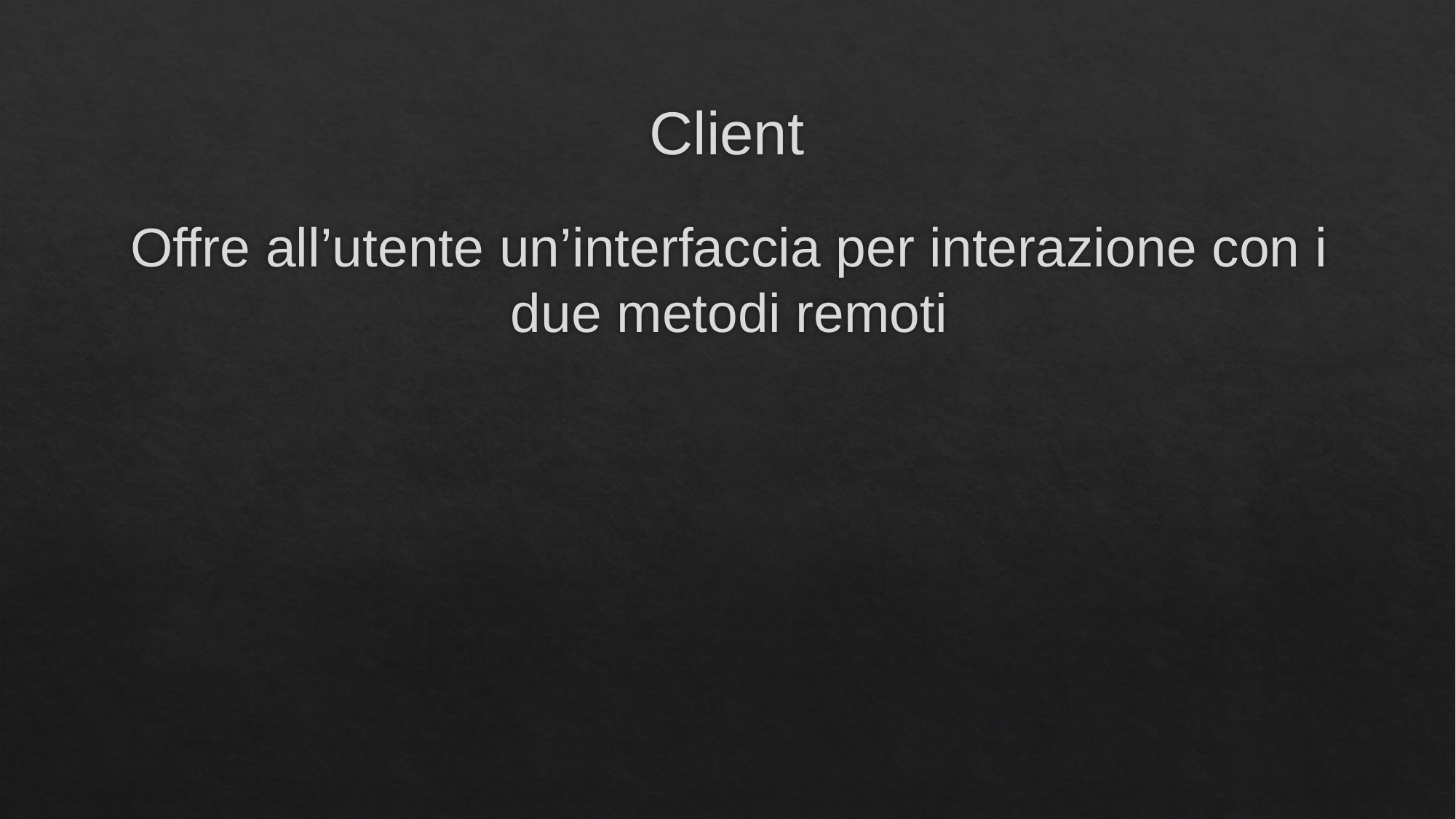

# Client
Offre all’utente un’interfaccia per interazione con i due metodi remoti